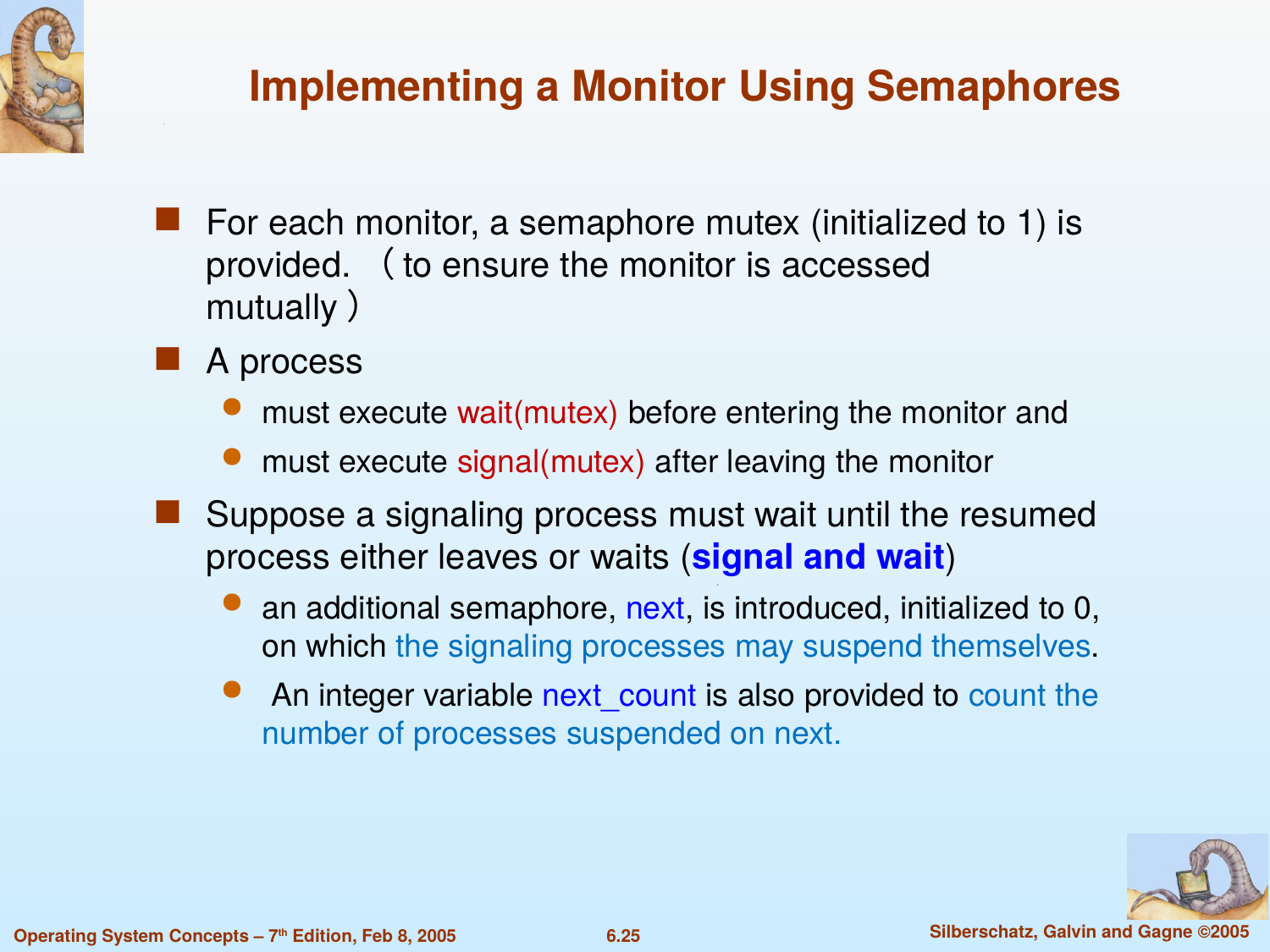

Implementing a Monitor Using Semaphores
For each monitor, a semaphore mutex (initialized to 1) is provided.（to ensure the monitor is accessed mutually）
A process
must execute wait(mutex) before entering the monitor and
must execute signal(mutex) after leaving the monitor
Suppose a signaling process must wait until the resumed process either leaves or waits (signal and wait)
an additional semaphore, next, is introduced, initialized to 0, on which the signaling processes may suspend themselves.
 An integer variable next_count is also provided to count the number of processes suspended on next.